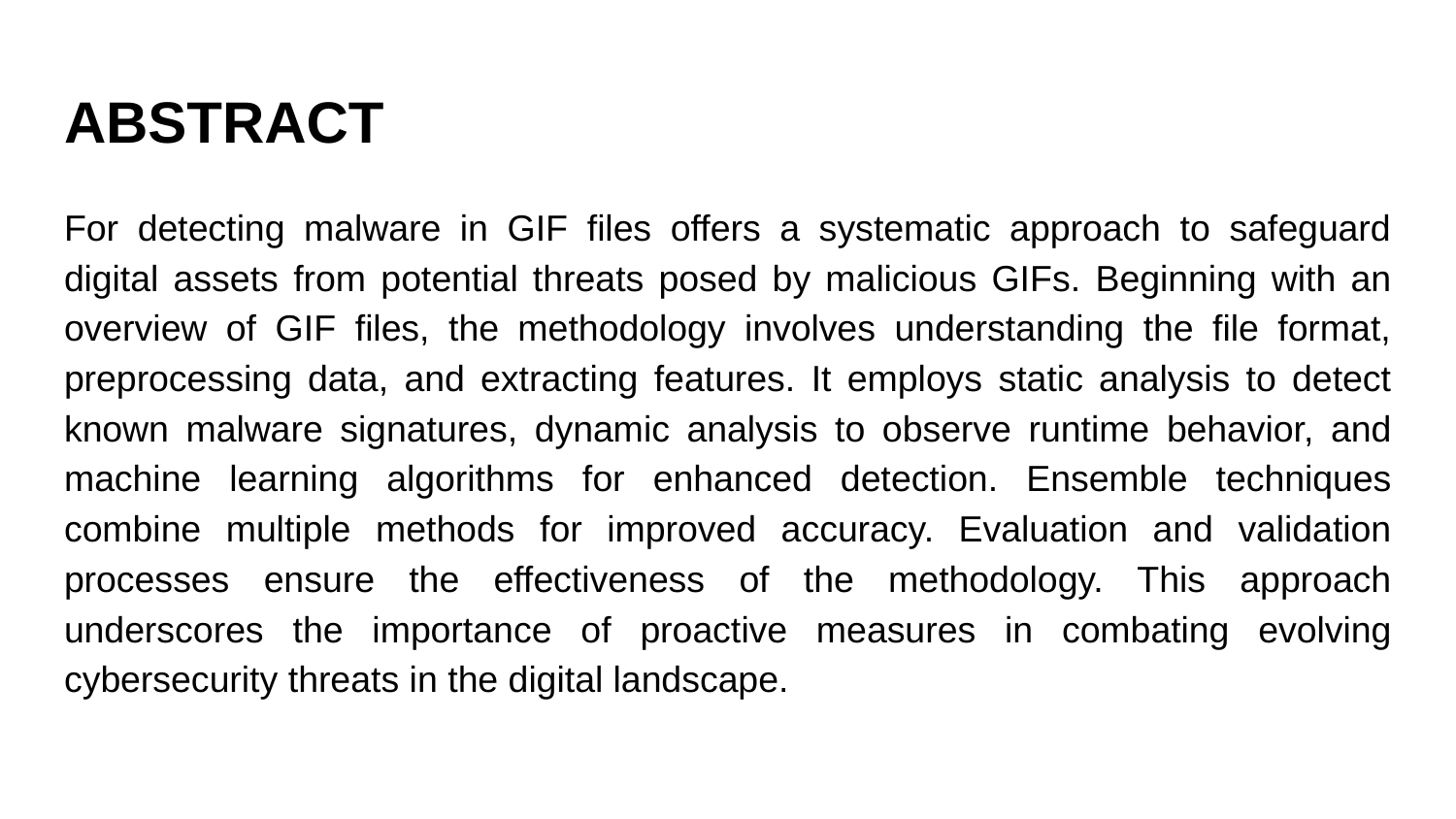

# ABSTRACT
For detecting malware in GIF files offers a systematic approach to safeguard digital assets from potential threats posed by malicious GIFs. Beginning with an overview of GIF files, the methodology involves understanding the file format, preprocessing data, and extracting features. It employs static analysis to detect known malware signatures, dynamic analysis to observe runtime behavior, and machine learning algorithms for enhanced detection. Ensemble techniques combine multiple methods for improved accuracy. Evaluation and validation processes ensure the effectiveness of the methodology. This approach underscores the importance of proactive measures in combating evolving cybersecurity threats in the digital landscape.